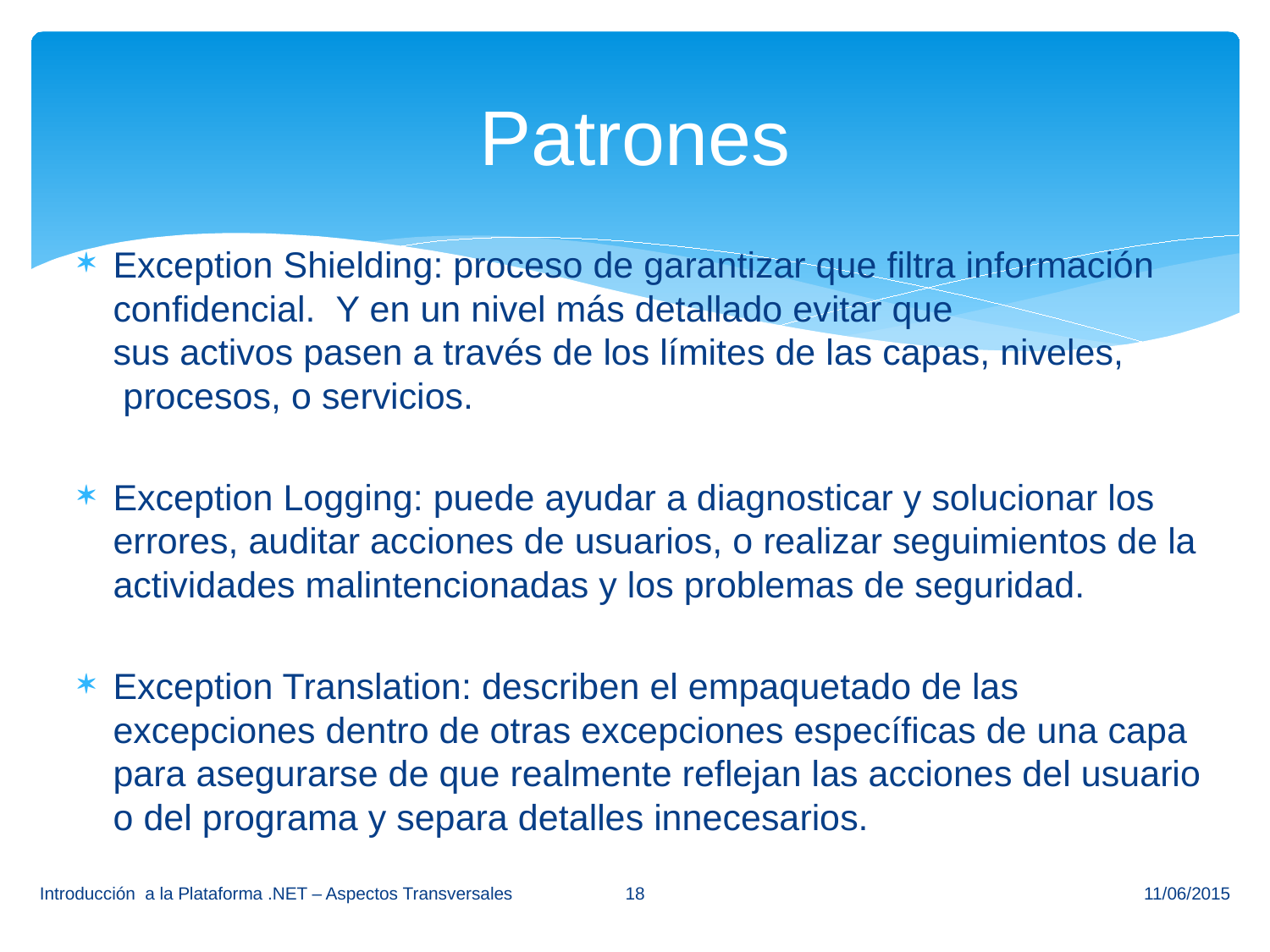

# Patrones
Exception Shielding: proceso de garantizar que filtra información confidencial.  Y en un nivel más detallado evitar que sus activos pasen a través de los límites de las capas, niveles,  procesos, o servicios.

Exception Logging: puede ayudar a diagnosticar y solucionar los errores, auditar acciones de usuarios, o realizar seguimientos de la actividades malintencionadas y los problemas de seguridad.

Exception Translation: describen el empaquetado de las excepciones dentro de otras excepciones específicas de una capa para asegurarse de que realmente reflejan las acciones del usuario o del programa y separa detalles innecesarios.
18
Introducción  a la Plataforma .NET – Aspectos Transversales
11/06/2015